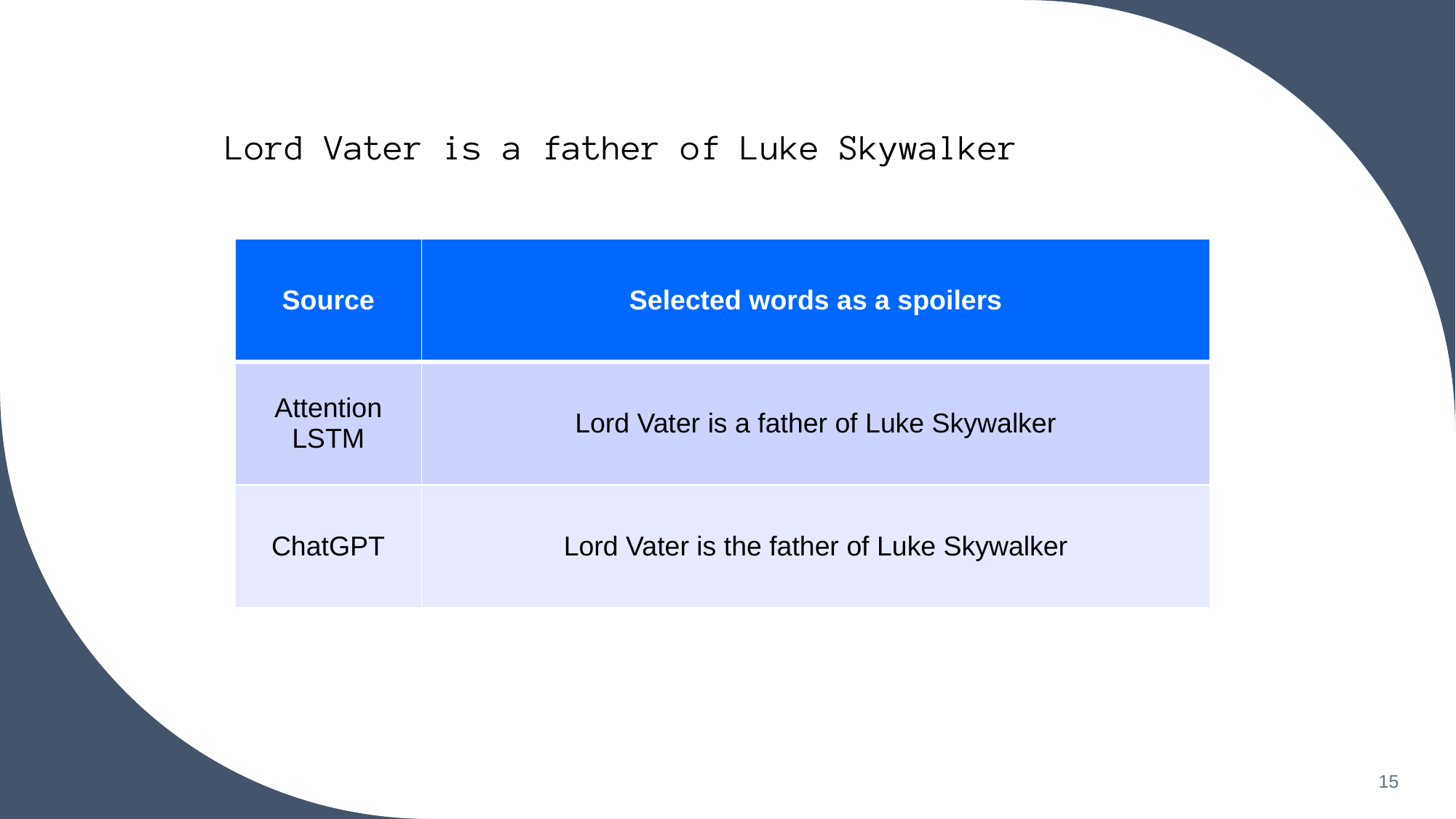

# Lord Vater is a father of Luke Skywalker
| Source | Selected words as a spoilers |
| --- | --- |
| Attention LSTM | Lord Vater is a father of Luke Skywalker |
| ChatGPT | Lord Vater is the father of Luke Skywalker |
15